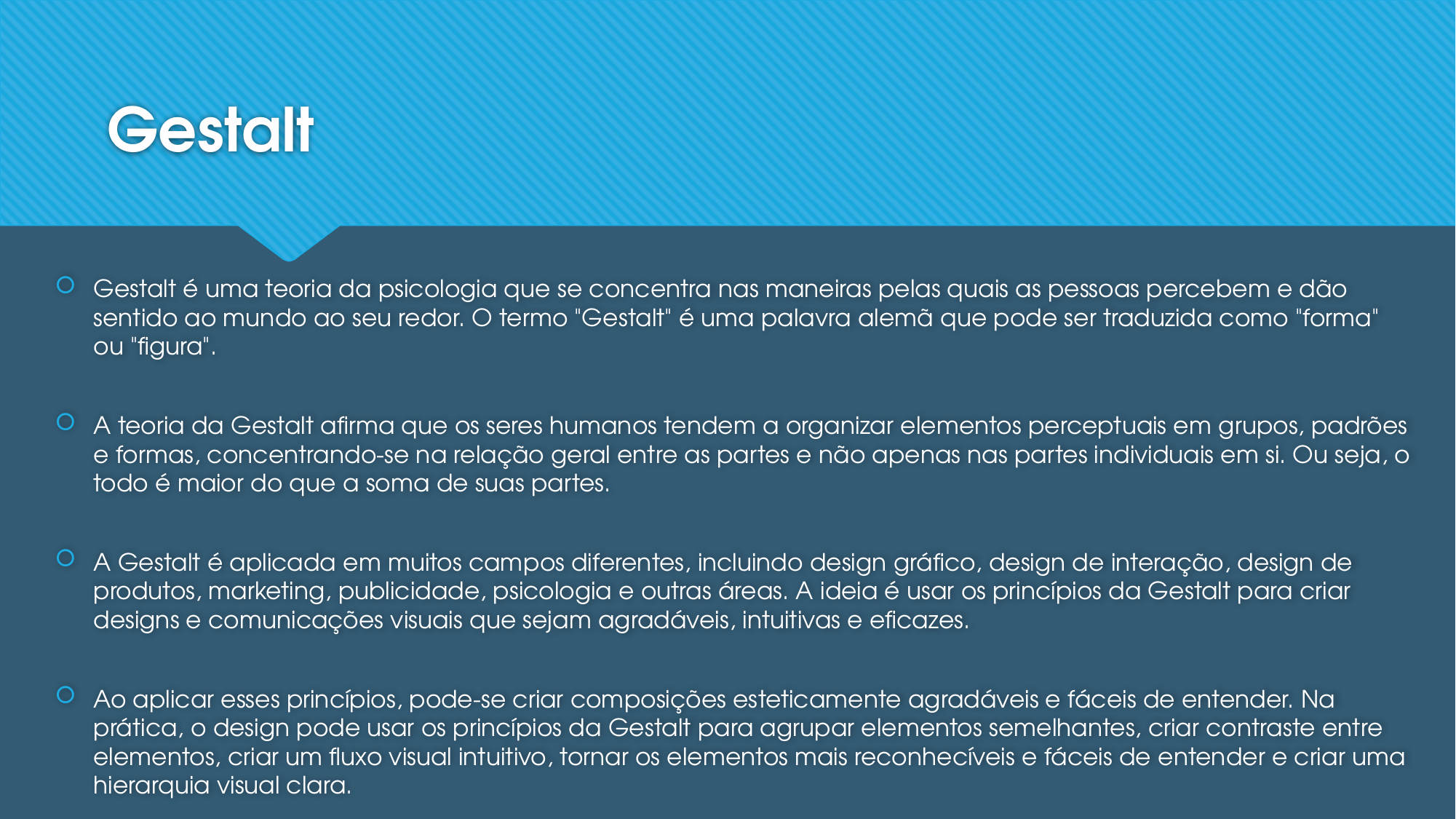

# Gestalt
Gestalt é uma teoria da psicologia que se concentra nas maneiras pelas quais as pessoas percebem e dão sentido ao mundo ao seu redor. O termo "Gestalt" é uma palavra alemã que pode ser traduzida como "forma" ou "figura".

A teoria da Gestalt afirma que os seres humanos tendem a organizar elementos perceptuais em grupos, padrões e formas, concentrando-se na relação geral entre as partes e não apenas nas partes individuais em si. Ou seja, o todo é maior do que a soma de suas partes.

A Gestalt é aplicada em muitos campos diferentes, incluindo design gráfico, design de interação, design de produtos, marketing, publicidade, psicologia e outras áreas. A ideia é usar os princípios da Gestalt para criar designs e comunicações visuais que sejam agradáveis, intuitivas e eficazes.

Ao aplicar esses princípios, pode-se criar composições esteticamente agradáveis e fáceis de entender. Na prática, o design pode usar os princípios da Gestalt para agrupar elementos semelhantes, criar contraste entre elementos, criar um fluxo visual intuitivo, tornar os elementos mais reconhecíveis e fáceis de entender e criar uma hierarquia visual clara.